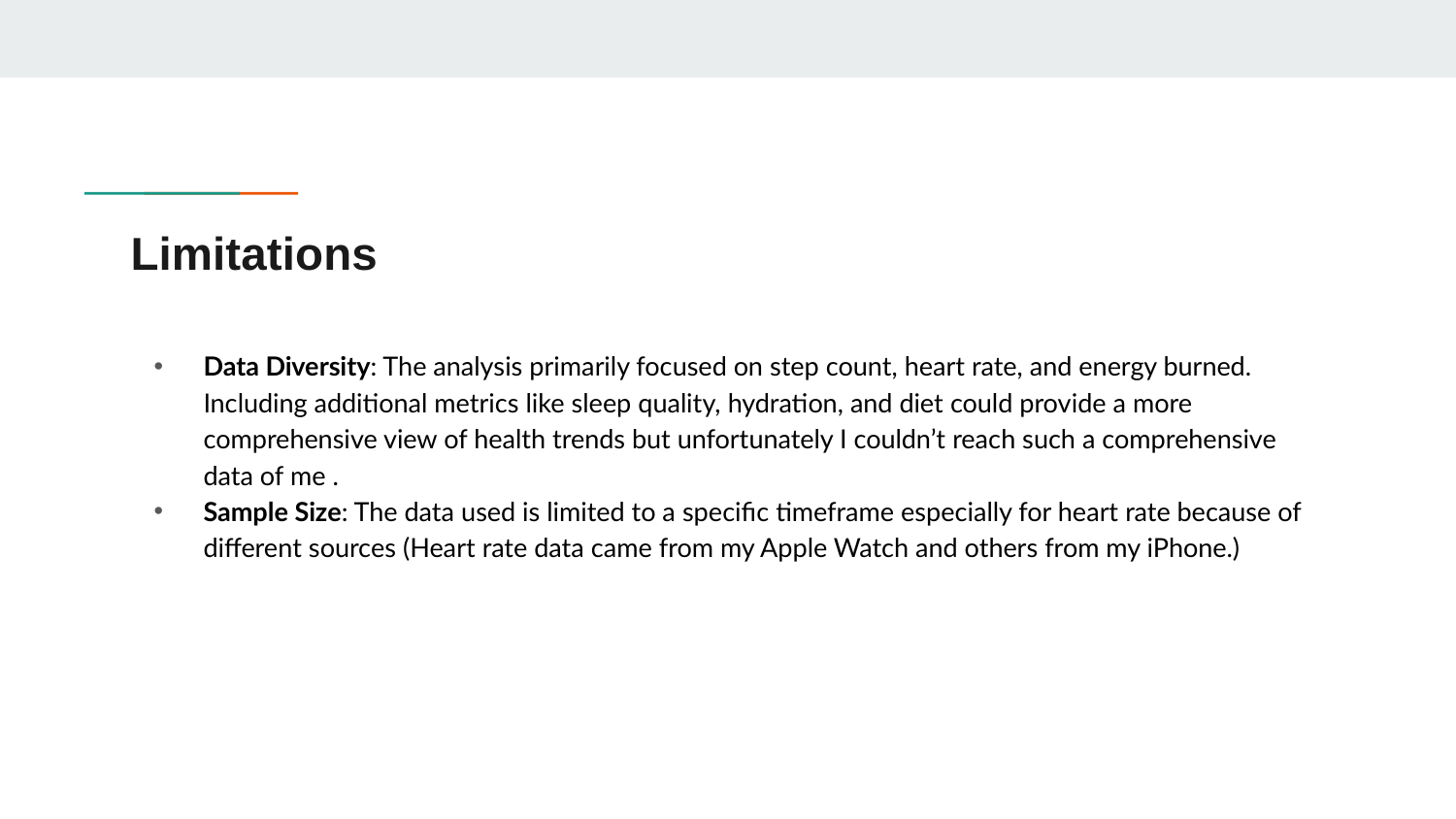

# Limitations
Data Diversity: The analysis primarily focused on step count, heart rate, and energy burned. Including additional metrics like sleep quality, hydration, and diet could provide a more comprehensive view of health trends but unfortunately I couldn’t reach such a comprehensive data of me .
Sample Size: The data used is limited to a specific timeframe especially for heart rate because of different sources (Heart rate data came from my Apple Watch and others from my iPhone.)